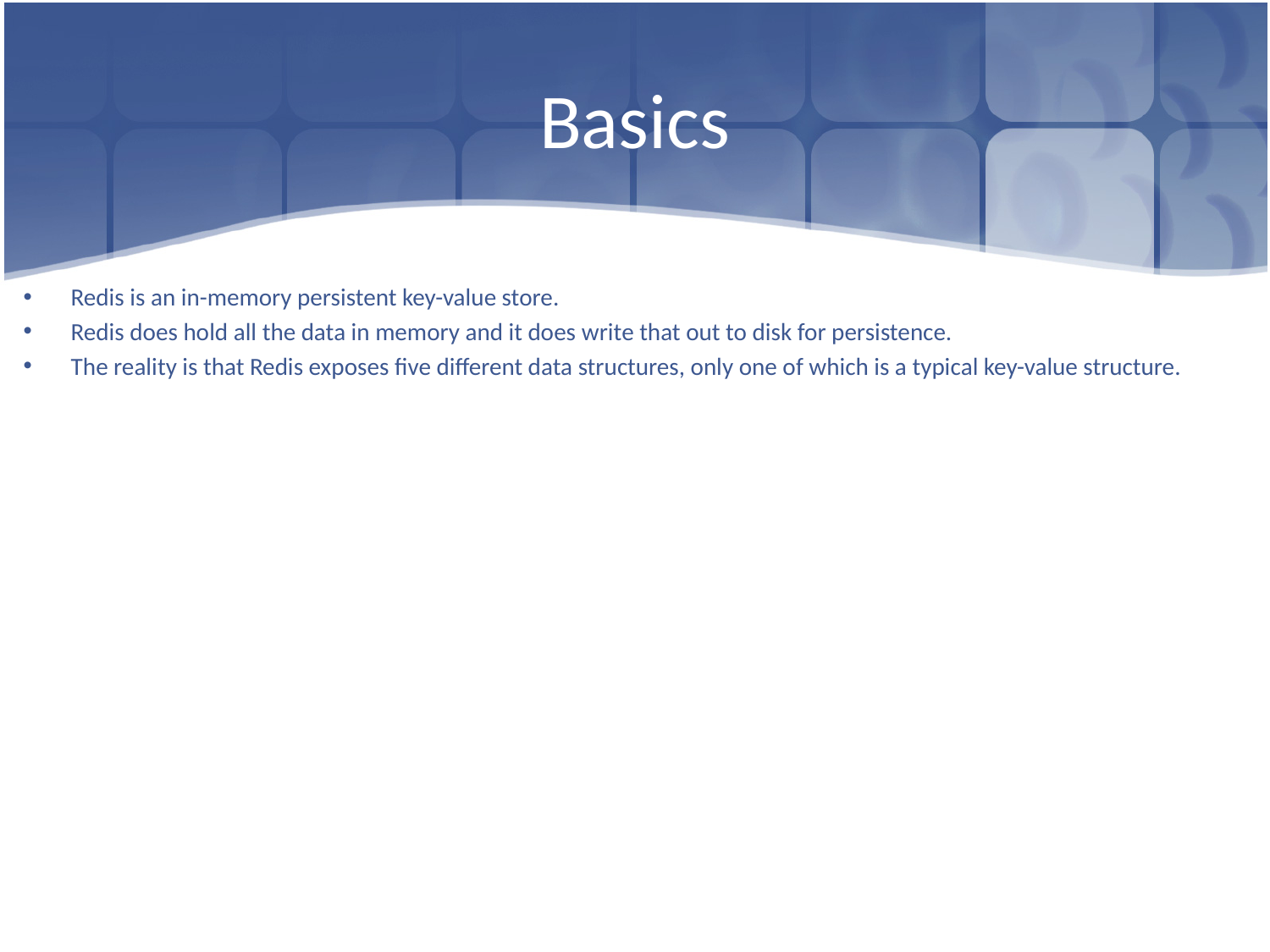

# Basics
Redis is an in-memory persistent key-value store.
Redis does hold all the data in memory and it does write that out to disk for persistence.
The reality is that Redis exposes five different data structures, only one of which is a typical key-value structure.